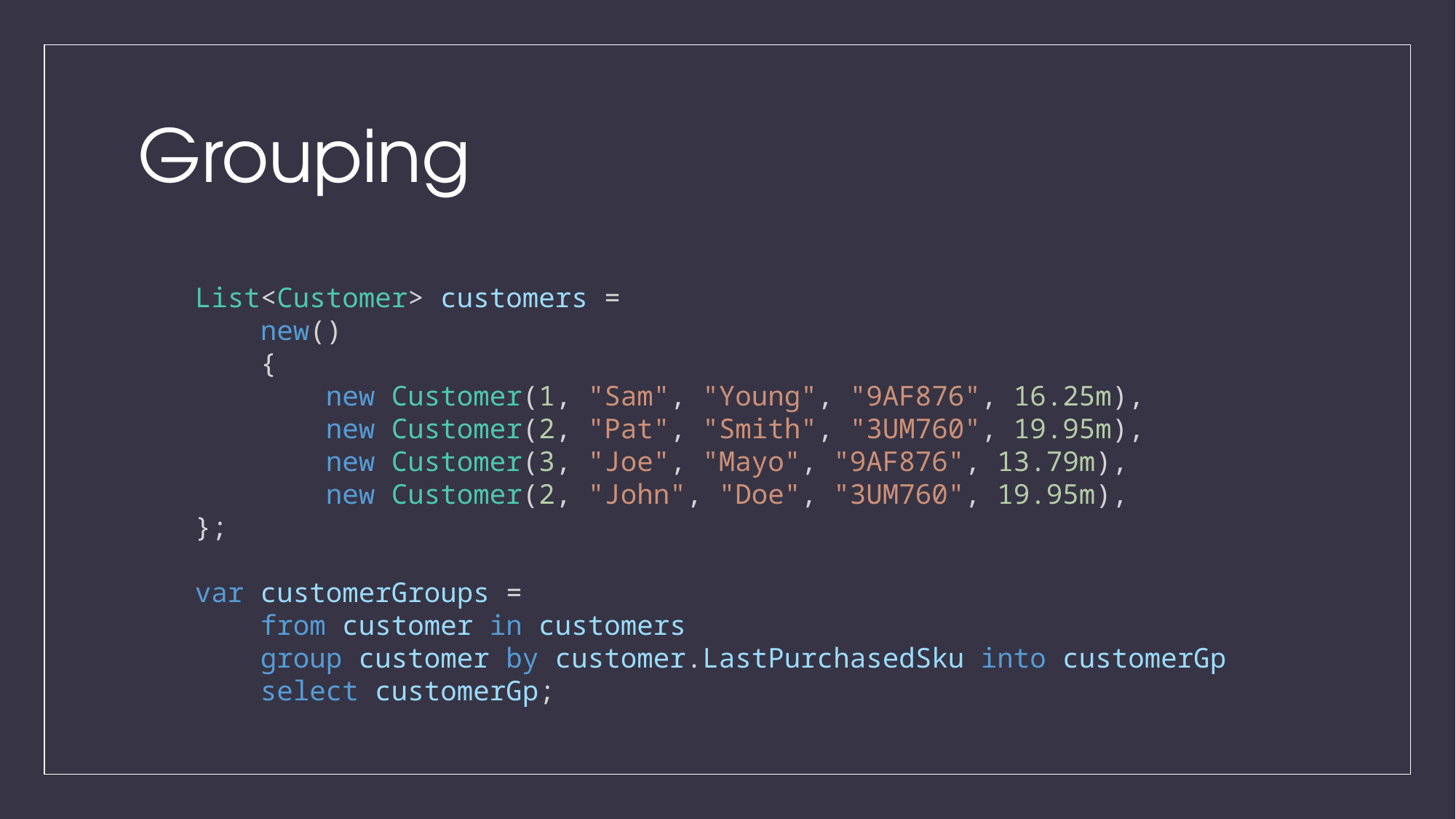

# Grouping
List<Customer> customers =
    new()
    {
        new Customer(1, "Sam", "Young", "9AF876", 16.25m),
        new Customer(2, "Pat", "Smith", "3UM760", 19.95m),
        new Customer(3, "Joe", "Mayo", "9AF876", 13.79m),
        new Customer(2, "John", "Doe", "3UM760", 19.95m),
};
var customerGroups =
    from customer in customers
    group customer by customer.LastPurchasedSku into customerGp
    select customerGp;